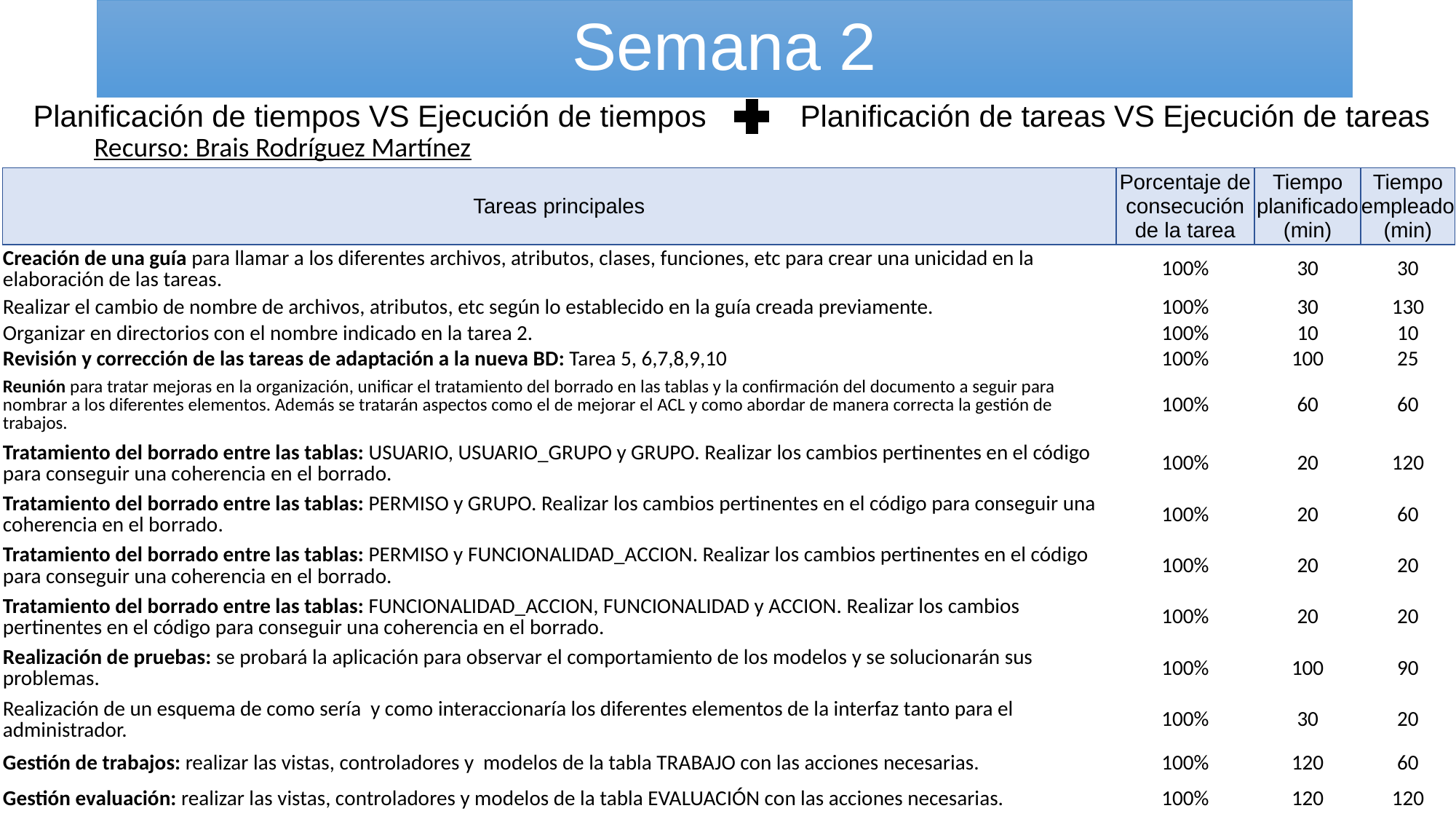

# Semana 2
Planificación de tiempos VS Ejecución de tiempos
Planificación de tareas VS Ejecución de tareas

Recurso: Brais Rodríguez Martínez
| Tareas principales | Porcentaje de consecución de la tarea | Tiempo planificado (min) | Tiempo empleado (min) |
| --- | --- | --- | --- |
| Creación de una guía para llamar a los diferentes archivos, atributos, clases, funciones, etc para crear una unicidad en la elaboración de las tareas. | 100% | 30 | 30 |
| Realizar el cambio de nombre de archivos, atributos, etc según lo establecido en la guía creada previamente. | 100% | 30 | 130 |
| Organizar en directorios con el nombre indicado en la tarea 2. | 100% | 10 | 10 |
| Revisión y corrección de las tareas de adaptación a la nueva BD: Tarea 5, 6,7,8,9,10 | 100% | 100 | 25 |
| Reunión para tratar mejoras en la organización, unificar el tratamiento del borrado en las tablas y la confirmación del documento a seguir para nombrar a los diferentes elementos. Además se tratarán aspectos como el de mejorar el ACL y como abordar de manera correcta la gestión de trabajos. | 100% | 60 | 60 |
| Tratamiento del borrado entre las tablas: USUARIO, USUARIO\_GRUPO y GRUPO. Realizar los cambios pertinentes en el código para conseguir una coherencia en el borrado. | 100% | 20 | 120 |
| Tratamiento del borrado entre las tablas: PERMISO y GRUPO. Realizar los cambios pertinentes en el código para conseguir una coherencia en el borrado. | 100% | 20 | 60 |
| Tratamiento del borrado entre las tablas: PERMISO y FUNCIONALIDAD\_ACCION. Realizar los cambios pertinentes en el código para conseguir una coherencia en el borrado. | 100% | 20 | 20 |
| Tratamiento del borrado entre las tablas: FUNCIONALIDAD\_ACCION, FUNCIONALIDAD y ACCION. Realizar los cambios pertinentes en el código para conseguir una coherencia en el borrado. | 100% | 20 | 20 |
| Realización de pruebas: se probará la aplicación para observar el comportamiento de los modelos y se solucionarán sus problemas. | 100% | 100 | 90 |
| Realización de un esquema de como sería y como interaccionaría los diferentes elementos de la interfaz tanto para el administrador. | 100% | 30 | 20 |
| Gestión de trabajos: realizar las vistas, controladores y modelos de la tabla TRABAJO con las acciones necesarias. | 100% | 120 | 60 |
| Gestión evaluación: realizar las vistas, controladores y modelos de la tabla EVALUACIÓN con las acciones necesarias. | 100% | 120 | 120 |